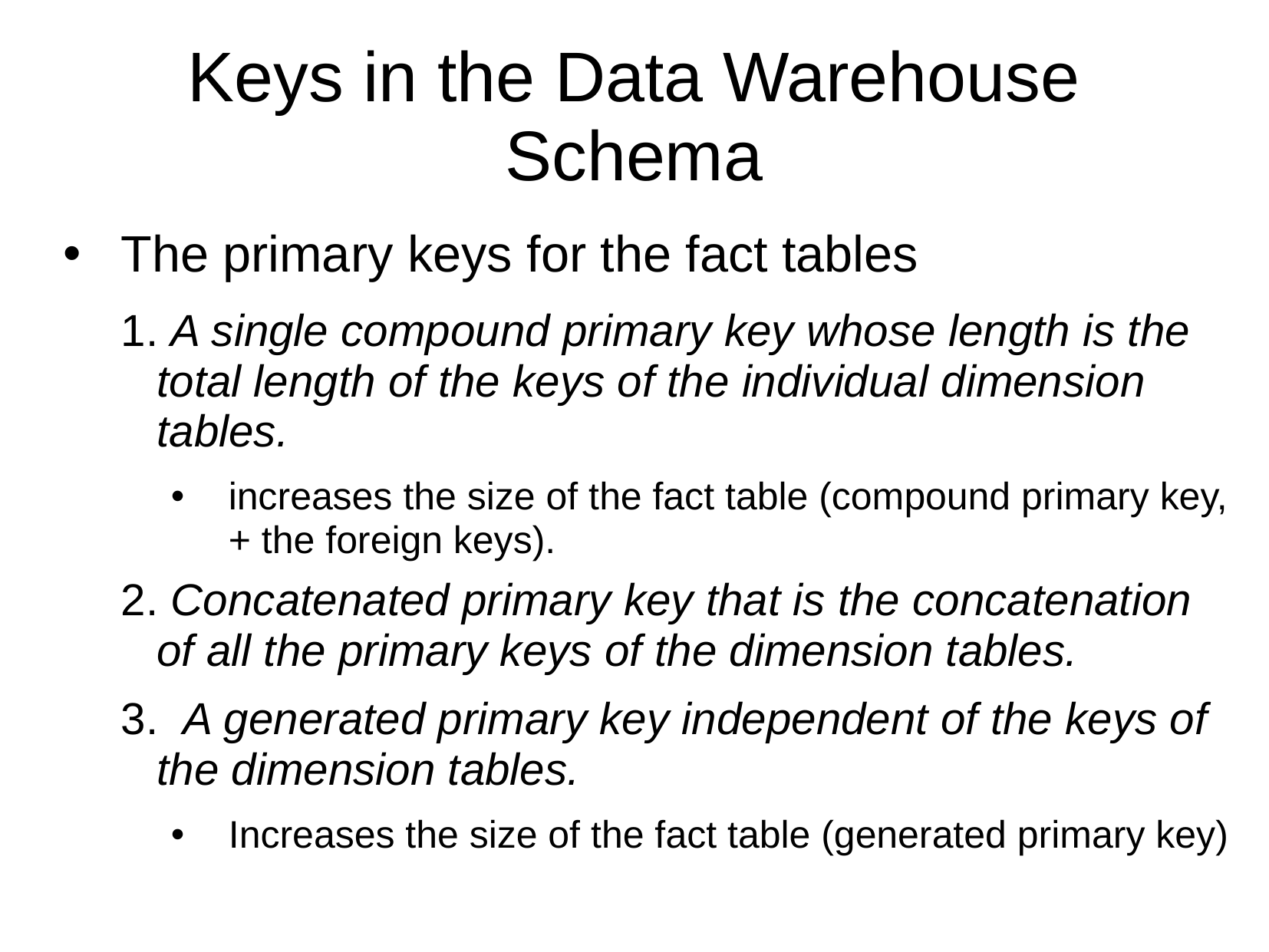

Keys in the Data Warehouse Schema
The primary keys for the fact tables
1. A single compound primary key whose length is the total length of the keys of the individual dimension tables.
increases the size of the fact table (compound primary key, + the foreign keys).
2. Concatenated primary key that is the concatenation of all the primary keys of the dimension tables.
3.  A generated primary key independent of the keys of the dimension tables.
Increases the size of the fact table (generated primary key)